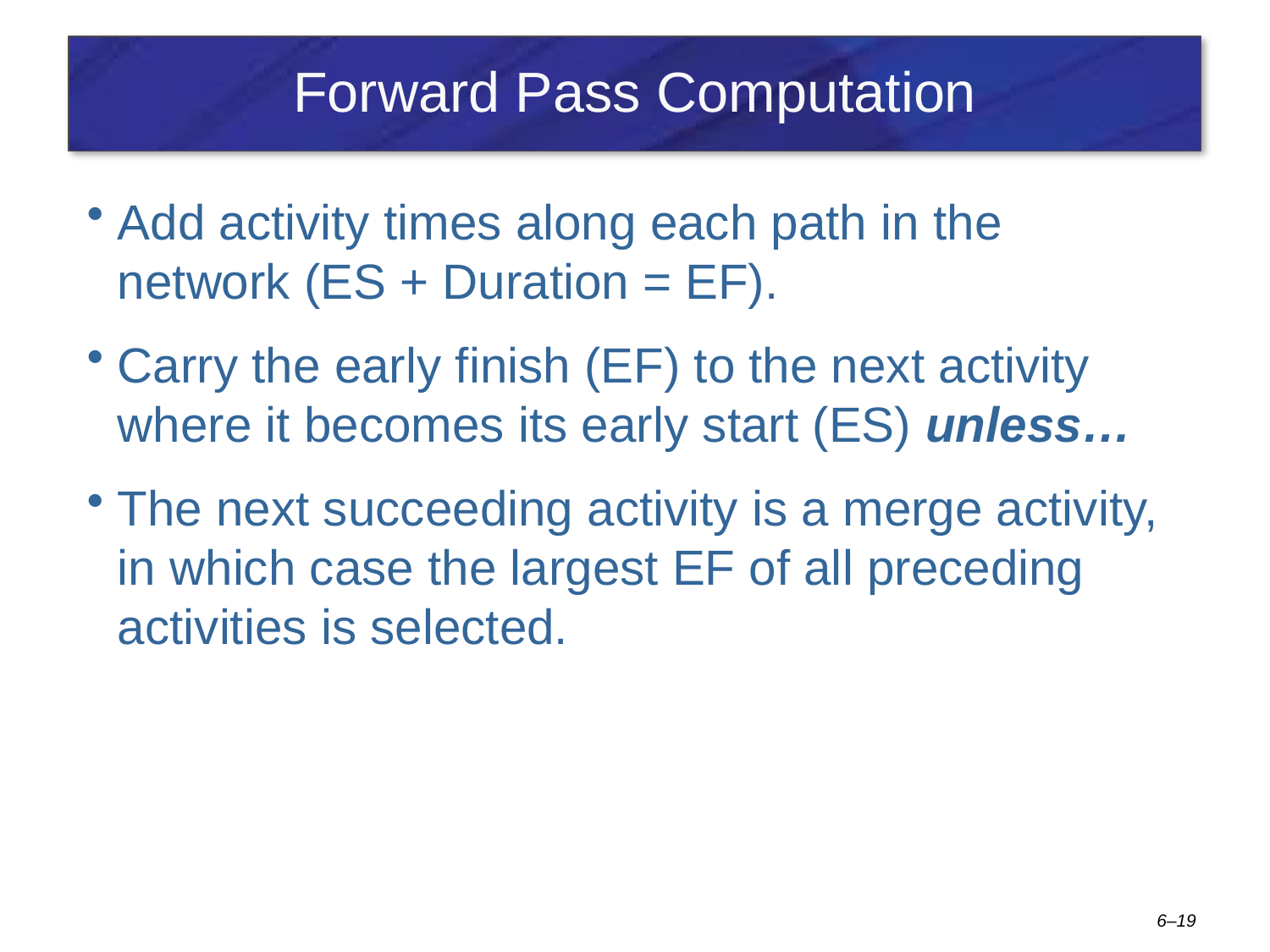

# Forward Pass Computation
Add activity times along each path in the network (ES + Duration = EF).
Carry the early finish (EF) to the next activity where it becomes its early start (ES) unless…
The next succeeding activity is a merge activity, in which case the largest EF of all preceding activities is selected.
6–19